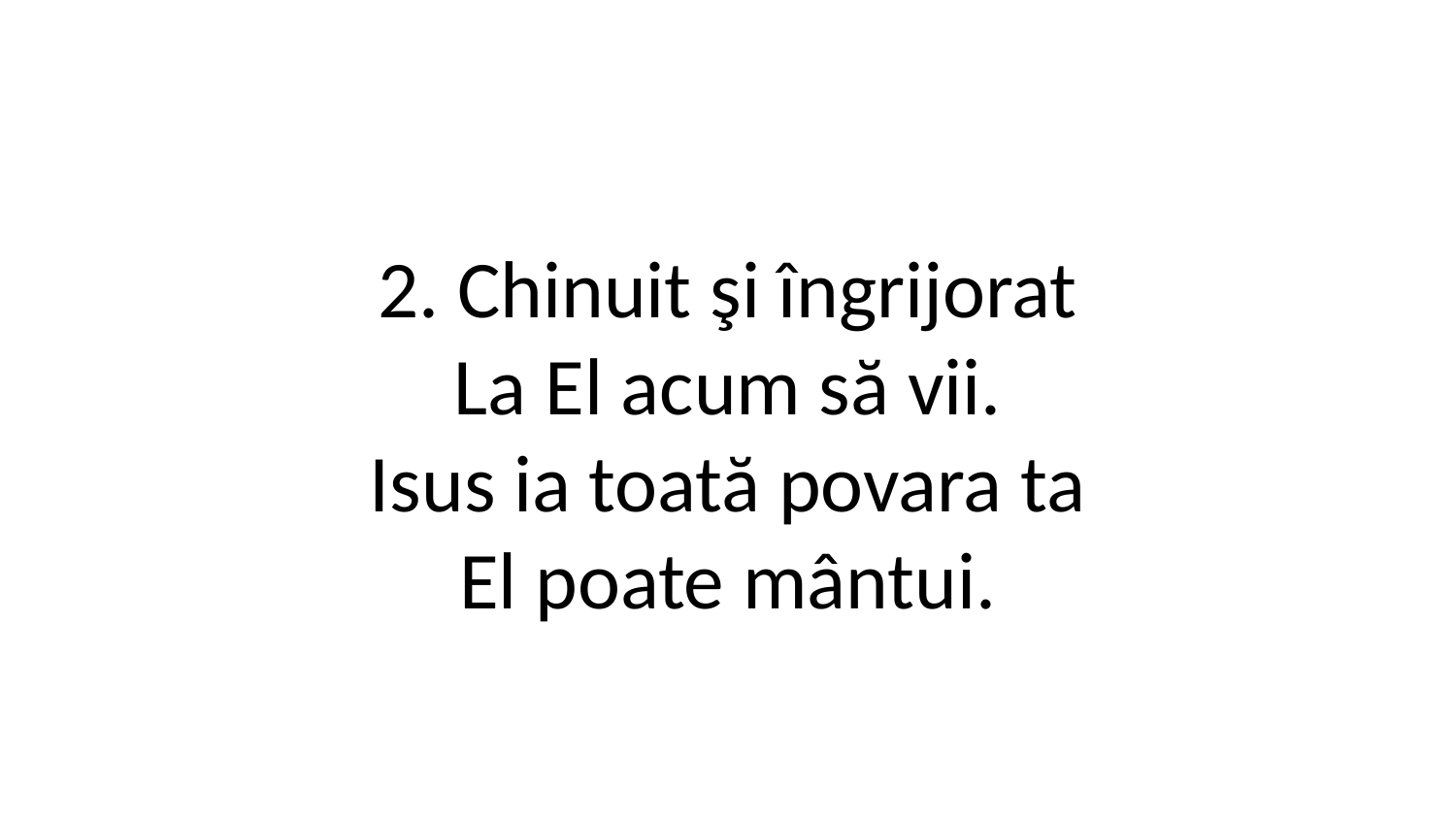

2. Chinuit şi îngrijorat
La El acum să vii.
Isus ia toată povara ta
El poate mântui.